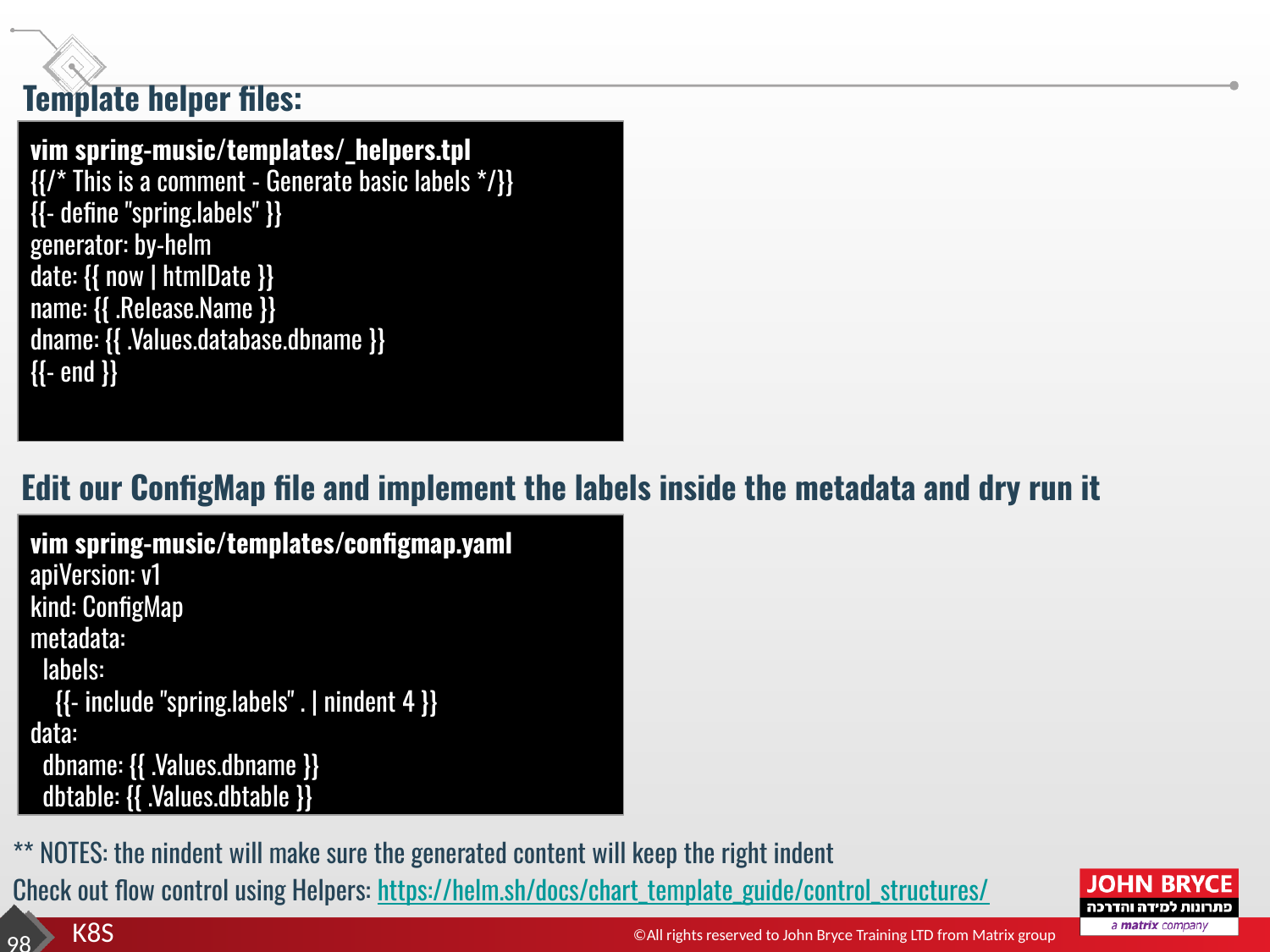

Template helper files:
vim spring-music/templates/_helpers.tpl
{{/* This is a comment - Generate basic labels */}}
{{- define "spring.labels" }}
generator: by-helm
date: {{ now | htmlDate }}
name: {{ .Release.Name }}
dname: {{ .Values.database.dbname }}
{{- end }}

Edit our ConfigMap file and implement the labels inside the metadata and dry run it
vim spring-music/templates/configmap.yaml
apiVersion: v1
kind: ConfigMap
metadata:
  labels:
    {{- include "spring.labels" . | nindent 4 }}
data:
  dbname: {{ .Values.dbname }}
  dbtable: {{ .Values.dbtable }}

** NOTES: the nindent will make sure the generated content will keep the right indent
Check out flow control using Helpers: https://helm.sh/docs/chart_template_guide/control_structures/
98